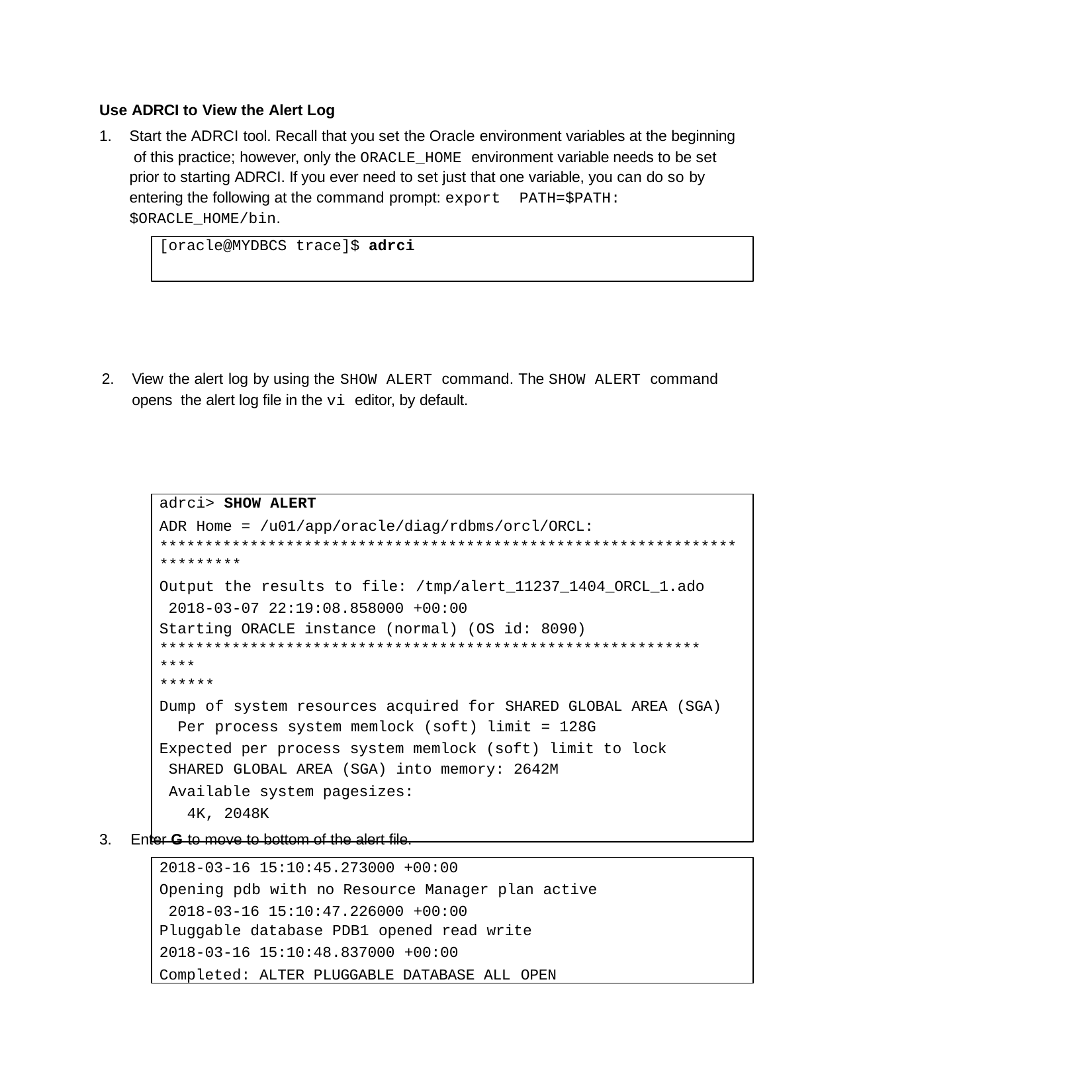

Use ADRCI to View the Alert Log
1.	Start the ADRCI tool. Recall that you set the Oracle environment variables at the beginning  of this practice; however, only the ORACLE_HOME environment variable needs to be set  prior to starting ADRCI. If you ever need to set just that one variable, you can do so by  entering the following at the command prompt: export  PATH=$PATH:$ORACLE_HOME/bin.
[oracle@MYDBCS trace]$ adrci

2.	View the alert log by using the SHOW ALERT command. The SHOW ALERT command opens  the alert log file in the vi editor, by default.
adrci> SHOW ALERT
ADR Home = /u01/app/oracle/diag/rdbms/orcl/ORCL:
****************************************************************
*********
Output the results to file: /tmp/alert_11237_1404_ORCL_1.ado  2018-03-07 22:19:08.858000 +00:00
Starting ORACLE instance (normal) (OS id: 8090)
****************************************************************
******
Dump of system resources acquired for SHARED GLOBAL AREA (SGA)  Per process system memlock (soft) limit = 128G
Expected per process system memlock (soft) limit to lock  SHARED GLOBAL AREA (SGA) into memory: 2642M
Available system pagesizes:  4K, 2048K
…
3.	Enter G to move to bottom of the alert file.
2018-03-16 15:10:45.273000 +00:00
Opening pdb with no Resource Manager plan active  2018-03-16 15:10:47.226000 +00:00
Pluggable database PDB1 opened read write
2018-03-16 15:10:48.837000 +00:00
Completed: ALTER PLUGGABLE DATABASE ALL OPEN